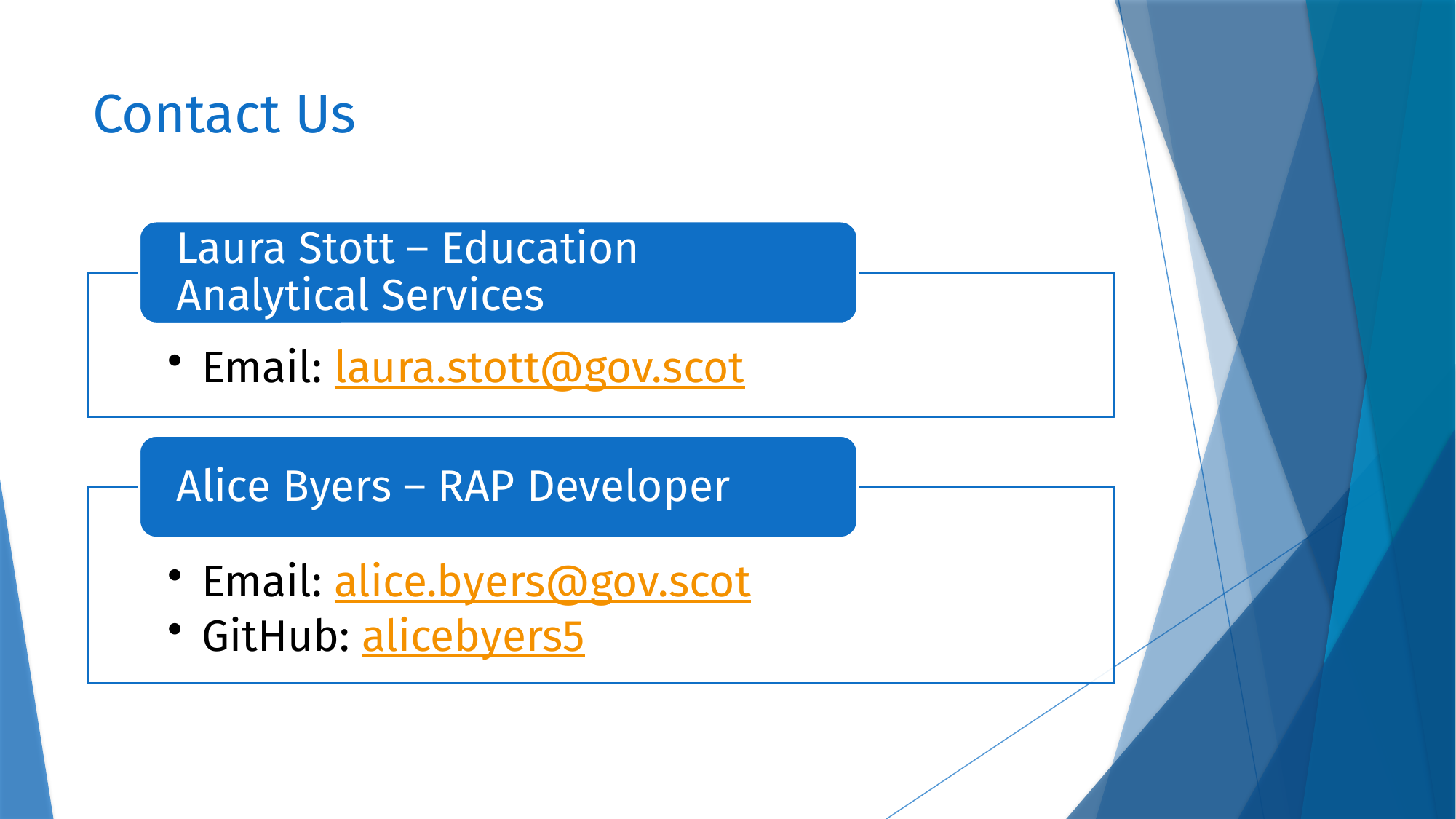

# Contact Us
Email: laura.stott@gov.scot
Laura Stott – Education Analytical Services
Email: alice.byers@gov.scot
GitHub: alicebyers5
Alice Byers – RAP Developer